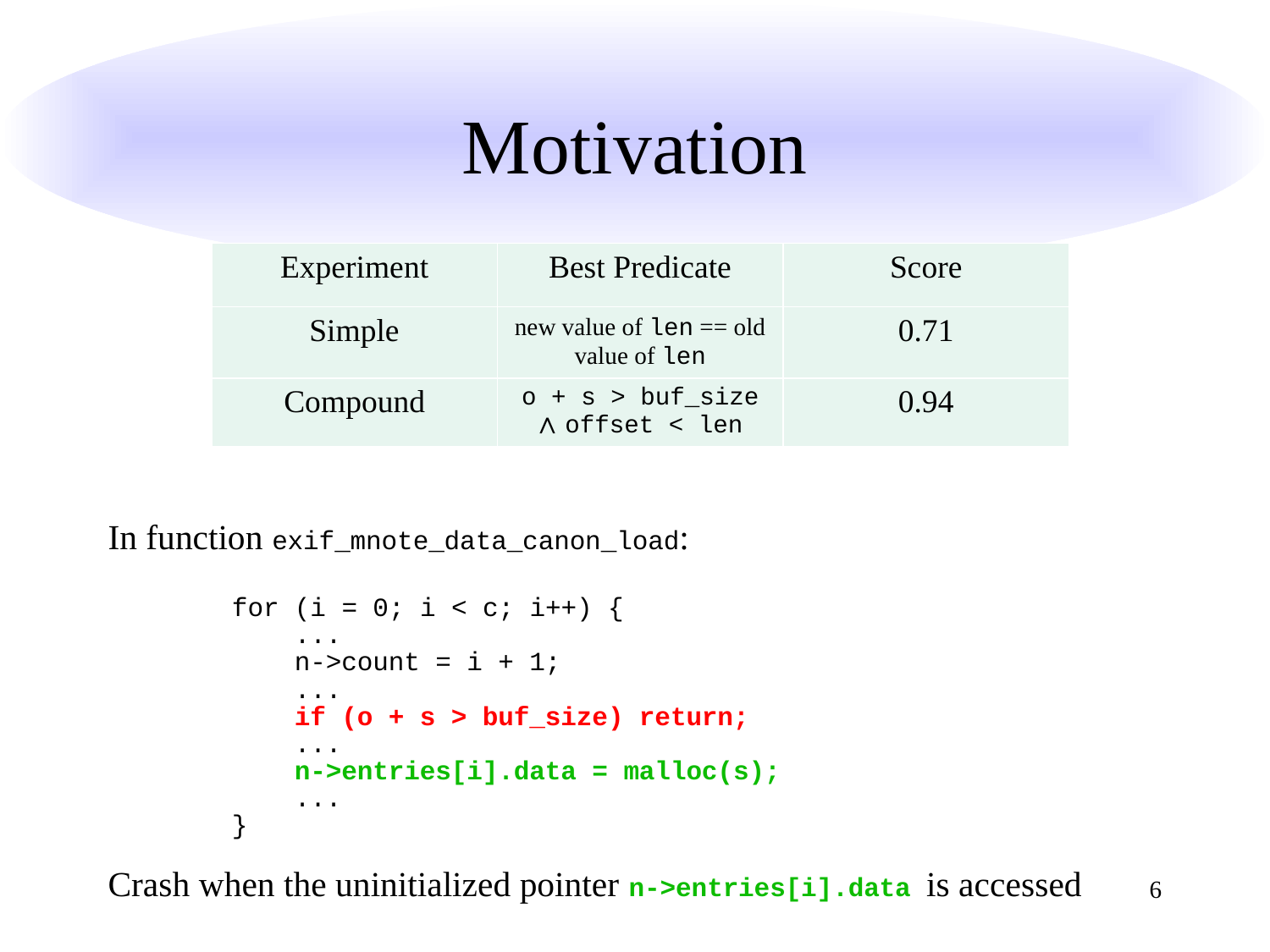

# Motivation
| Experiment | Best Predicate | Score |
| --- | --- | --- |
| Simple | new value of len == old value of len | 0.71 |
| Compound | o + s > buf\_size ∧ offset < len | 0.94 |
In function exif_mnote_data_canon_load:

for (i = 0; i < c; i++) {
    ...
    n->count = i + 1;
    ...
    if (o + s > buf_size) return;
    ...
    n->entries[i].data = malloc(s);
    ...
}

Crash when the uninitialized pointer n->entries[i].data is accessed
6